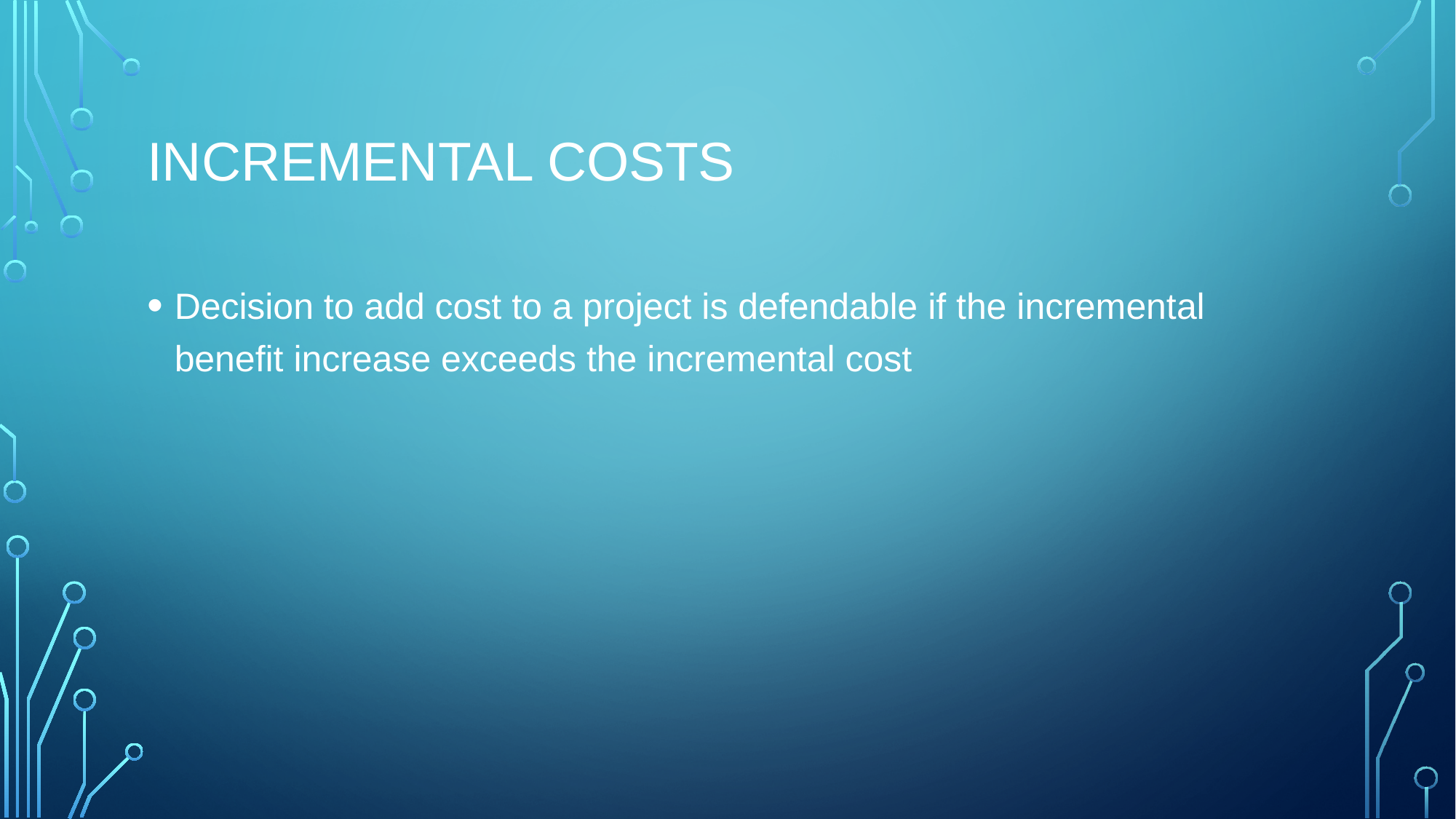

# incremental costs
Decision to add cost to a project is defendable if the incremental benefit increase exceeds the incremental cost